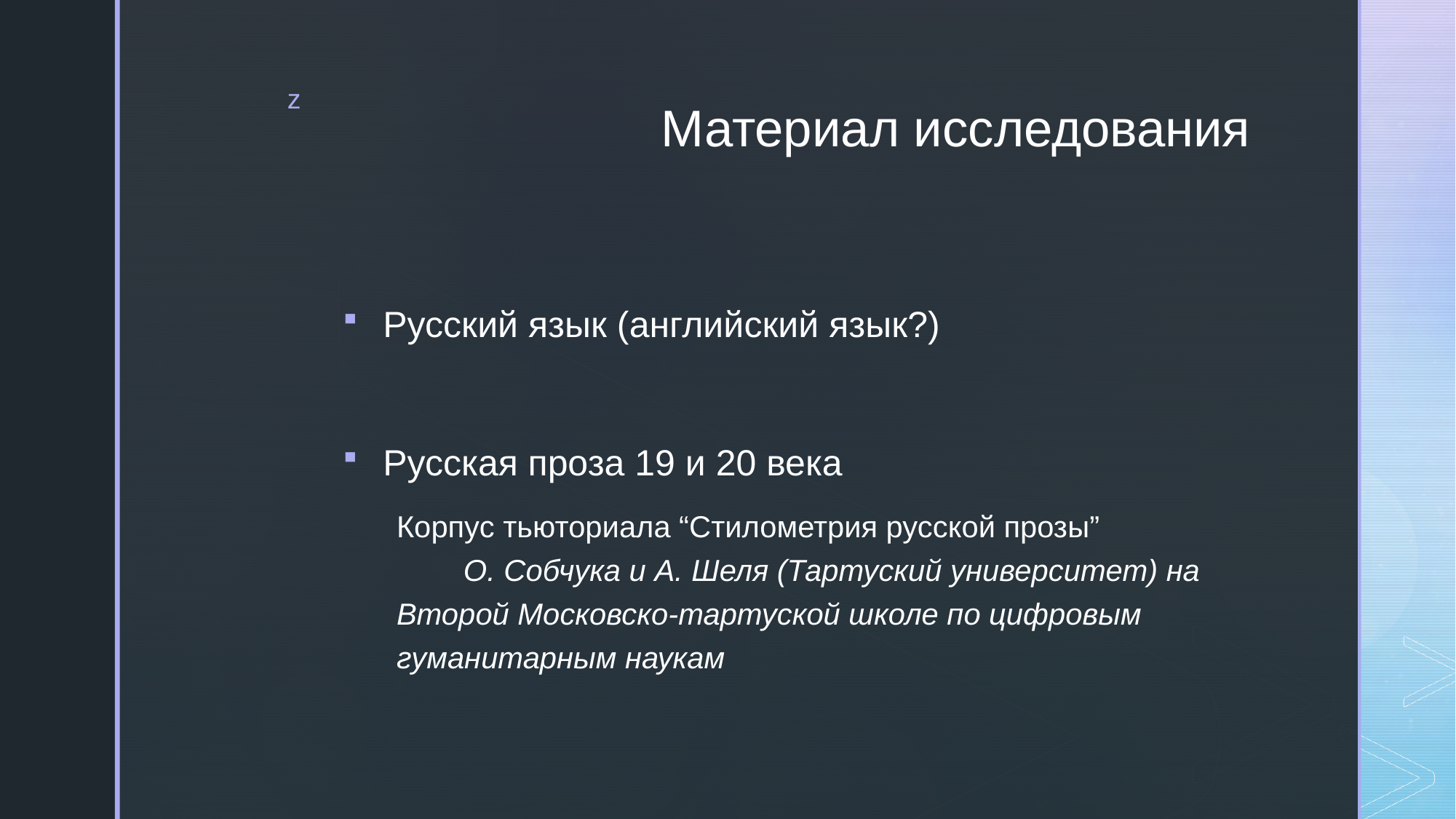

# Материал исследования
Русский язык (английский язык?)

Русская проза 19 и 20 века
Корпус тьюториала “Стилометрия русской прозы”                           О. Собчука и А. Шеля (Тартуский университет) на Второй Московско-тартуской школе по цифровым гуманитарным наукам